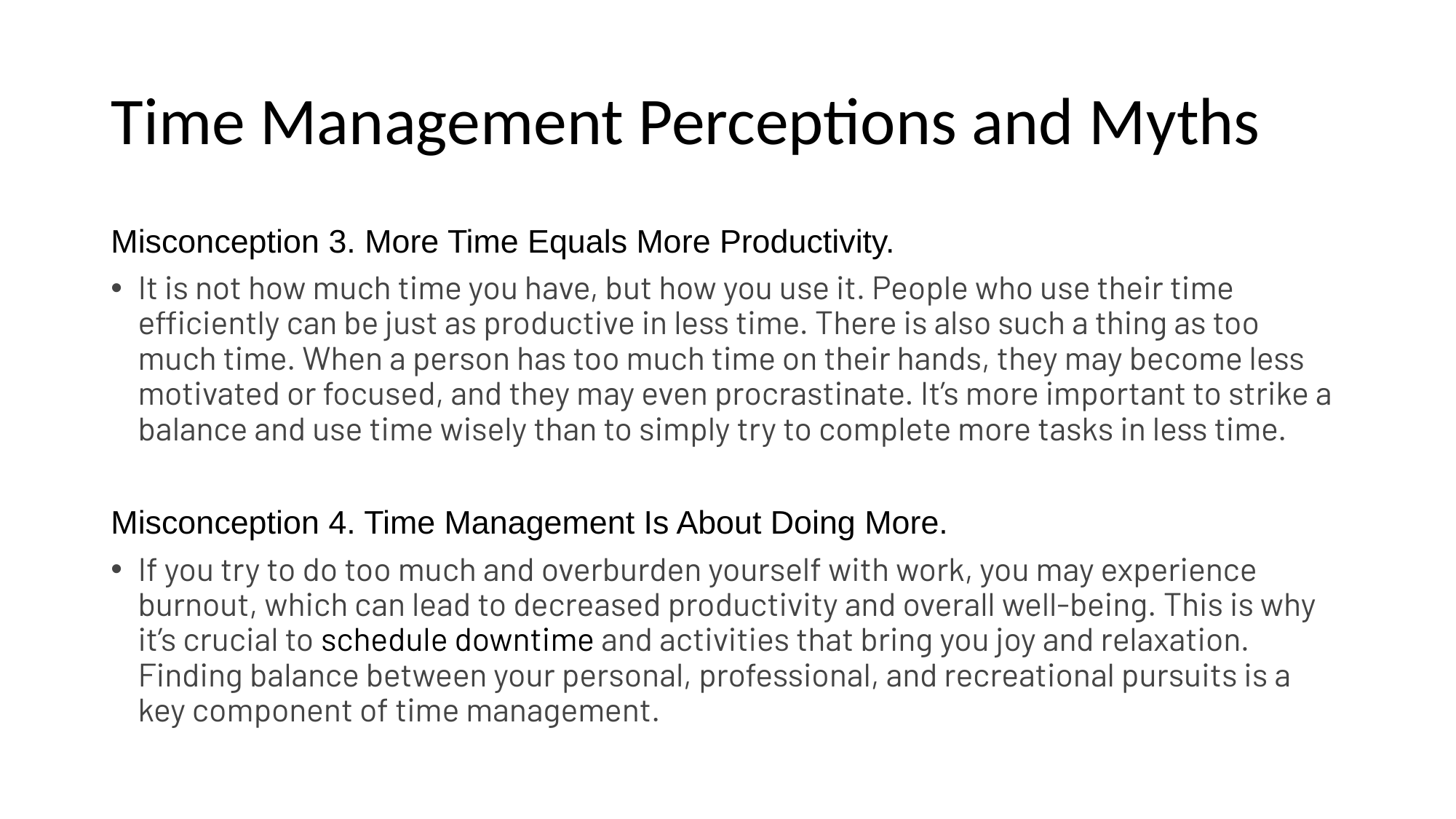

# Time Management Perceptions and Myths
Misconception 3. More Time Equals More Productivity.
It is not how much time you have, but how you use it. People who use their time efficiently can be just as productive in less time. There is also such a thing as too much time. When a person has too much time on their hands, they may become less motivated or focused, and they may even procrastinate. It’s more important to strike a balance and use time wisely than to simply try to complete more tasks in less time.

Misconception 4. Time Management Is About Doing More.
If you try to do too much and overburden yourself with work, you may experience burnout, which can lead to decreased productivity and overall well-being. This is why it’s crucial to schedule downtime and activities that bring you joy and relaxation. Finding balance between your personal, professional, and recreational pursuits is a key component of time management.